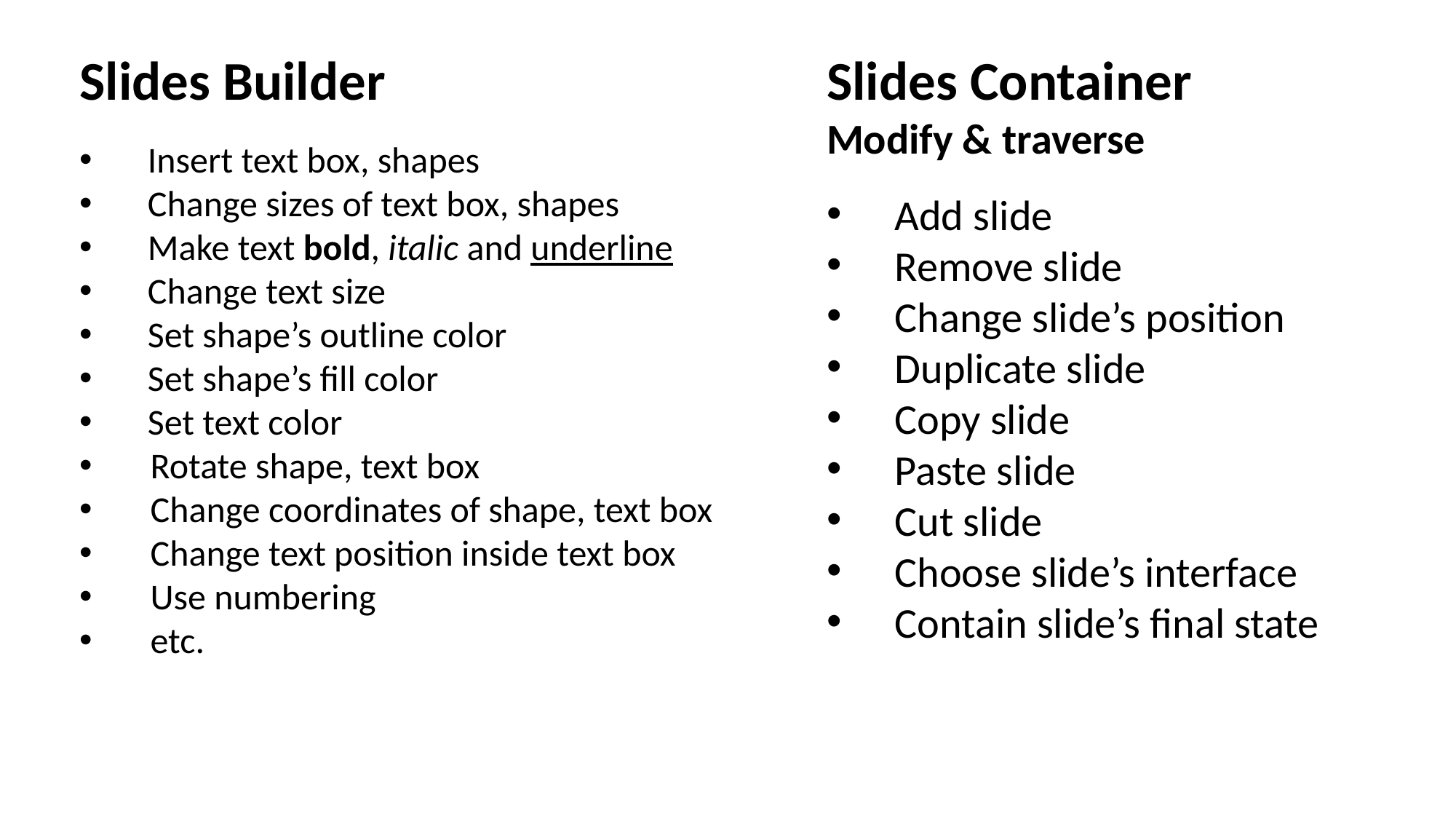

Slides Builder

Insert text box, shapes
Change sizes of text box, shapes
Make text bold, italic and underline
Change text size
Set shape’s outline color
Set shape’s fill color
Set text color
  Rotate shape, text box
  Change coordinates of shape, text box
  Change text position inside text box
  Use numbering
  etc.
Slides Container
Modify & traverse

Add slide
Remove slide
Change slide’s position
Duplicate slide
Copy slide
Paste slide
Cut slide
Choose slide’s interface
Contain slide’s final state